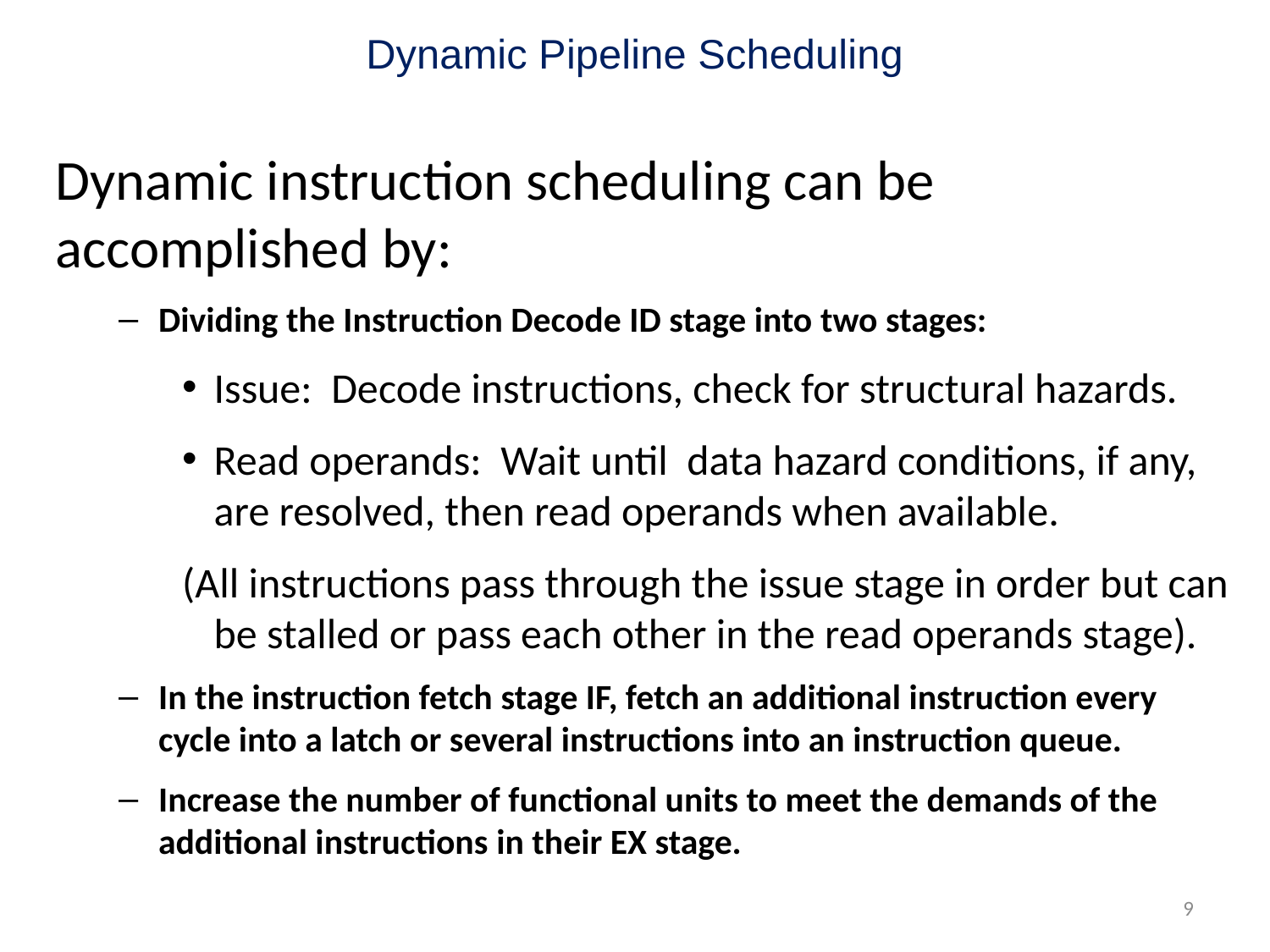

# Dynamic Pipeline Scheduling
Dynamic instruction scheduling can be accomplished by:
Dividing the Instruction Decode ID stage into two stages:
Issue:  Decode instructions, check for structural hazards.
Read operands:  Wait until  data hazard conditions, if any,  are resolved, then read operands when available.
(All instructions pass through the issue stage in order but can be stalled or pass each other in the read operands stage).
In the instruction fetch stage IF, fetch an additional instruction every cycle into a latch or several instructions into an instruction queue.
Increase the number of functional units to meet the demands of the additional instructions in their EX stage.

9